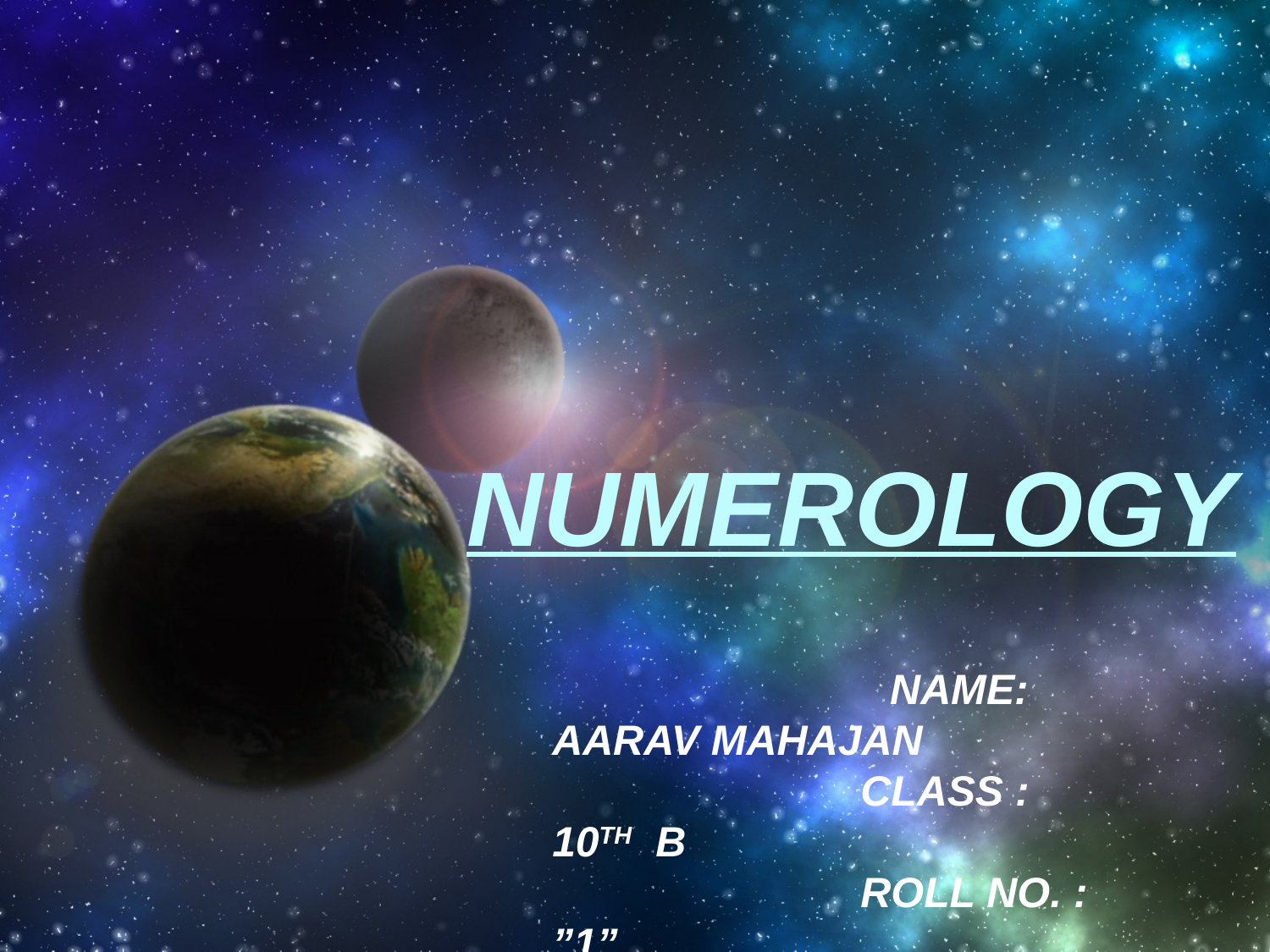

NUMEROLOGY
                                      NAME:        AARAV MAHAJAN
                          CLASS :            10TH  B
                          ROLL NO. :            ”1”
                SUBMITTED TO:     ASHIMA  ma`am